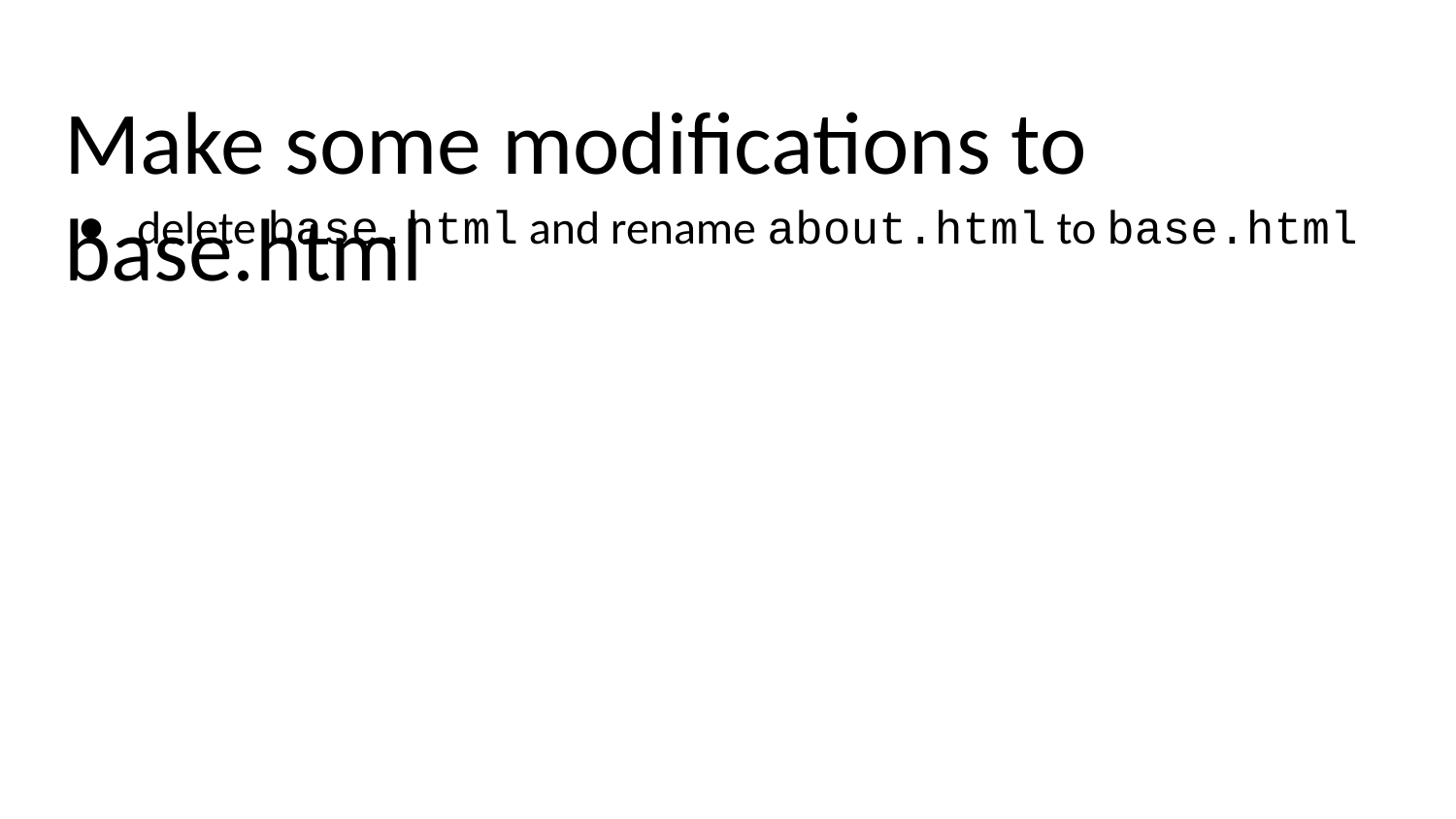

# Make some modifications to base.html
delete base.html and rename about.html to base.html